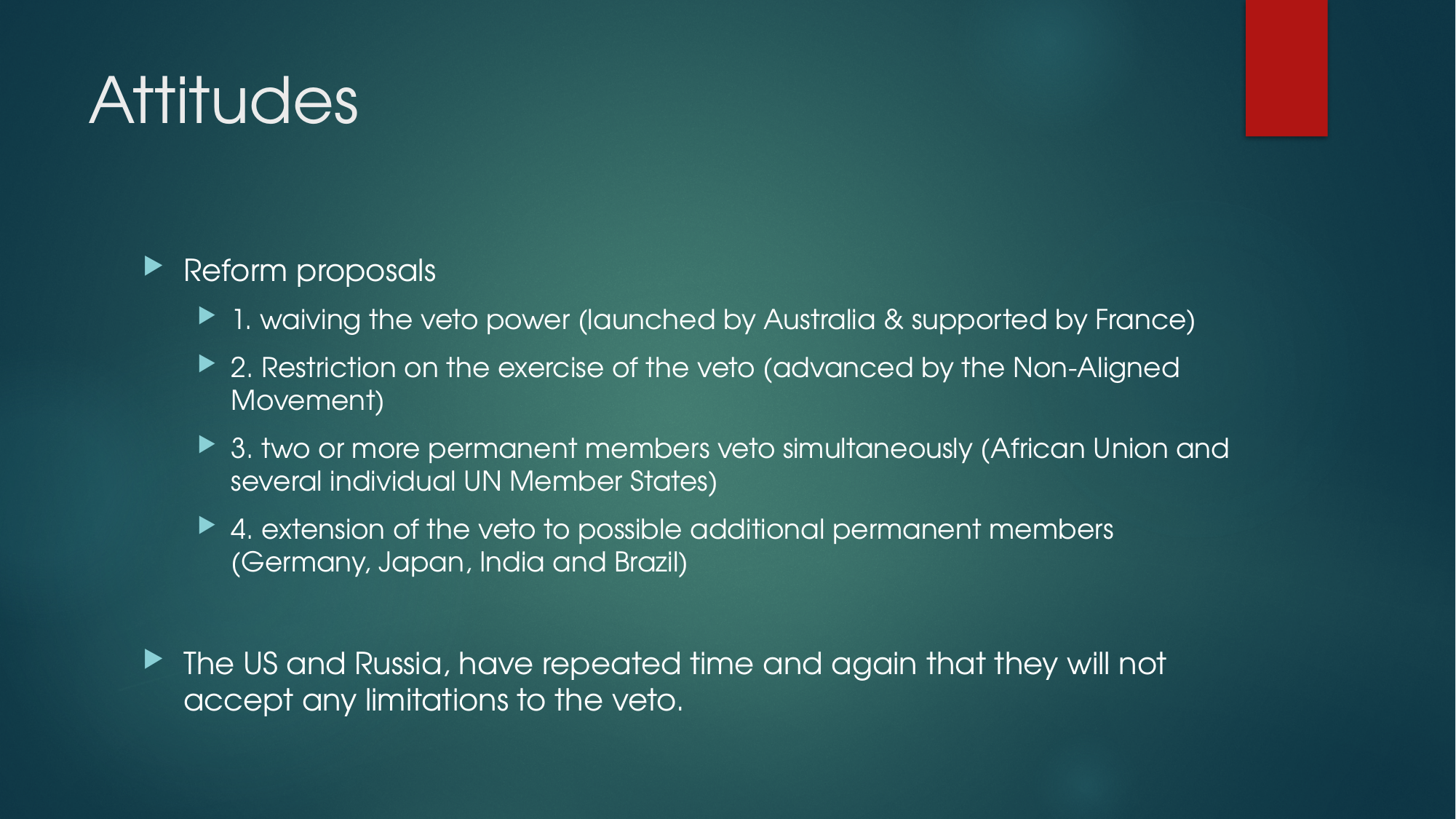

# Attitudes
Reform proposals
1. waiving the veto power (launched by Australia & supported by France)
2. Restriction on the exercise of the veto (advanced by the Non-Aligned Movement)
3. two or more permanent members veto simultaneously (African Union and several individual UN Member States)
4. extension of the veto to possible additional permanent members (Germany, Japan, India and Brazil)

The US and Russia, have repeated time and again that they will not accept any limitations to the veto.